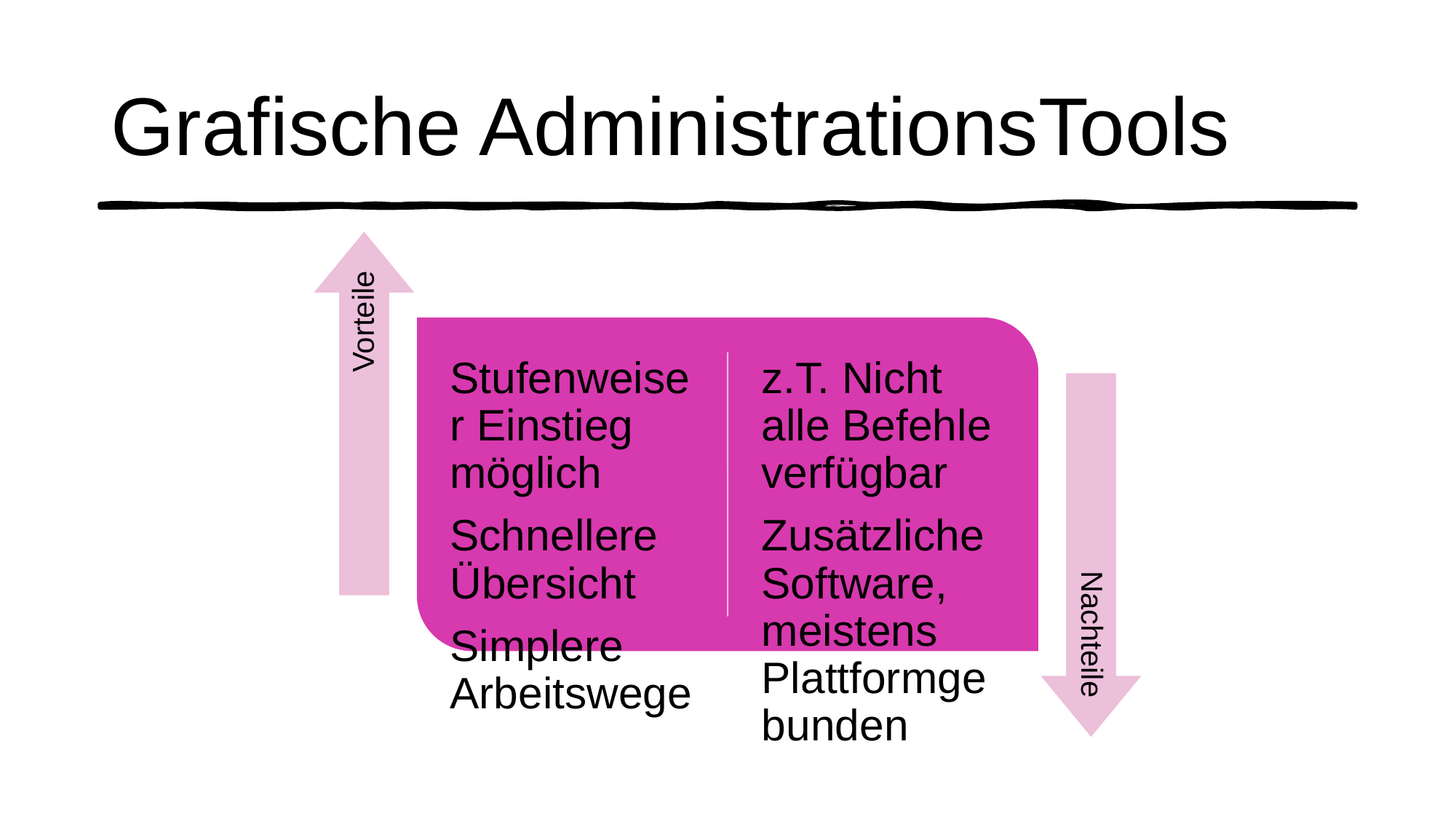

# Grafische AdministrationsTools
Stufenweiser Einstieg möglich
Schnellere Übersicht
Simplere Arbeitswege
z.T. Nicht alle Befehle verfügbar
Zusätzliche Software, meistens Plattformgebunden
Vorteile
Nachteile